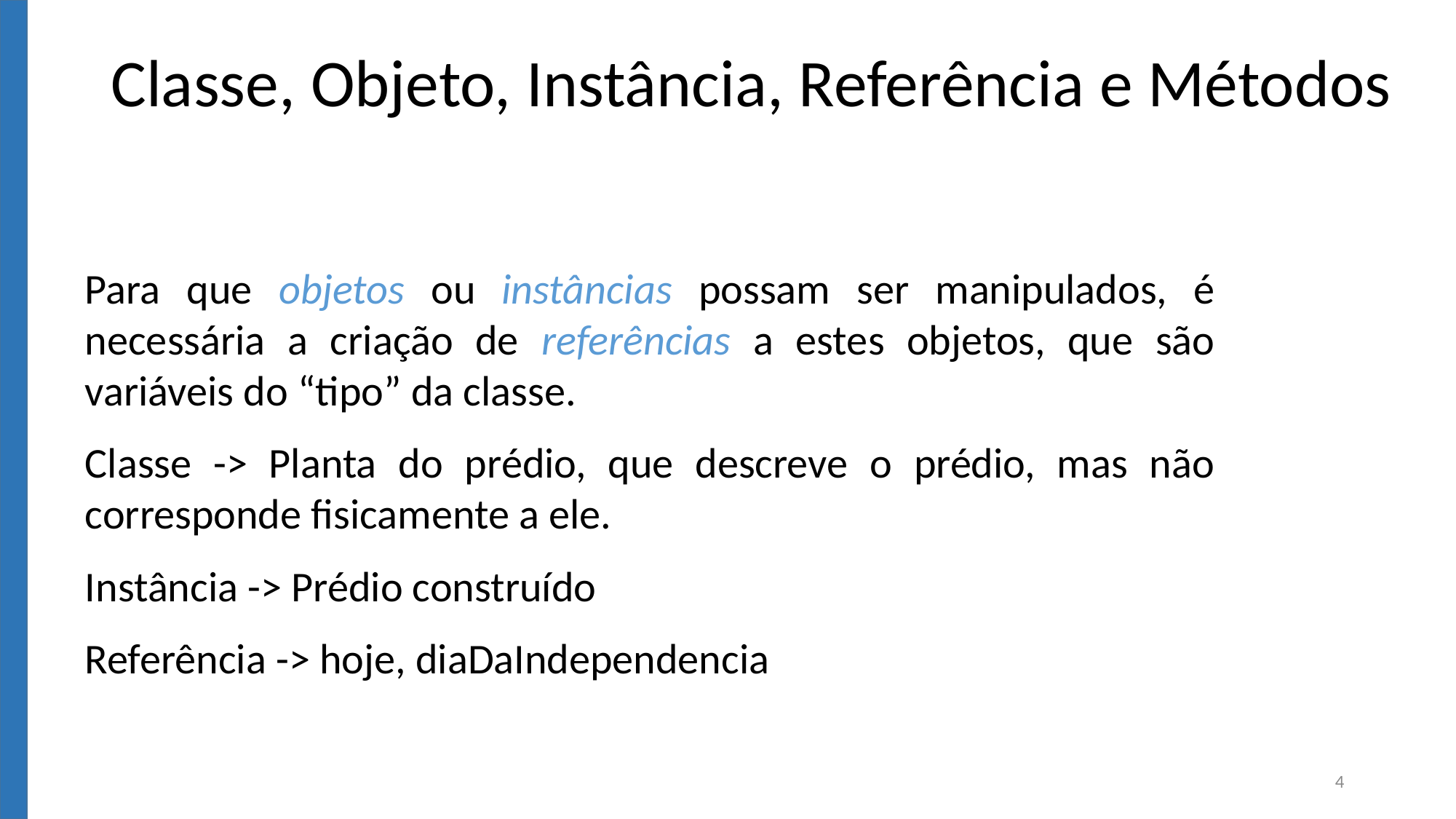

Classe, Objeto, Instância, Referência e Métodos
Para que objetos ou instâncias possam ser manipulados, é necessária a criação de referências a estes objetos, que são variáveis do “tipo” da classe.
Classe -> Planta do prédio, que descreve o prédio, mas não corresponde fisicamente a ele.
Instância -> Prédio construído
Referência -> hoje, diaDaIndependencia
4